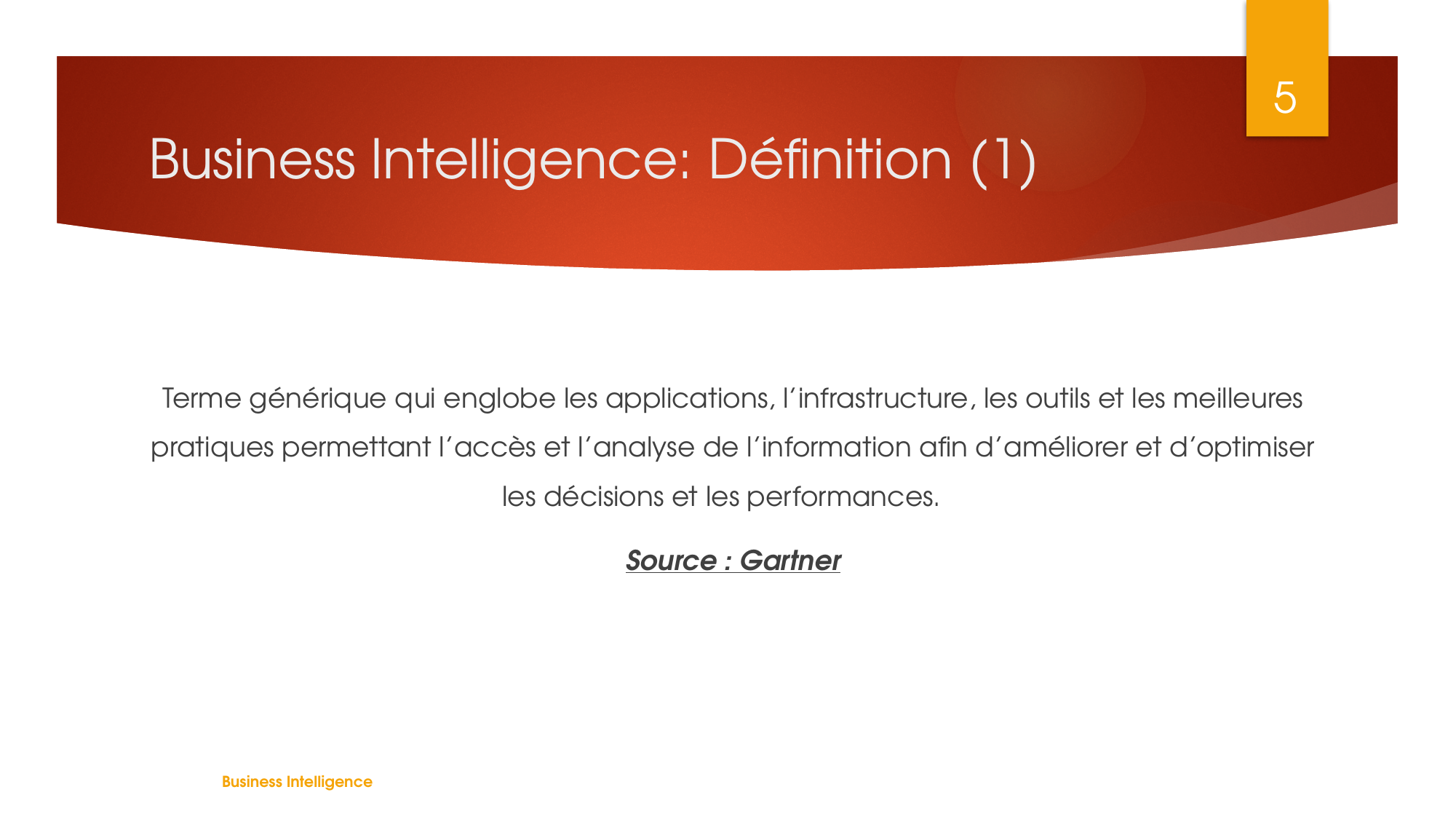

5
# Business Intelligence: Définition (1)

Terme générique qui englobe les applications, l’infrastructure, les outils et les meilleures pratiques permettant l’accès et l’analyse de l’information afin d’améliorer et d’optimiser les décisions et les performances.
Source : Gartner
Business Intelligence